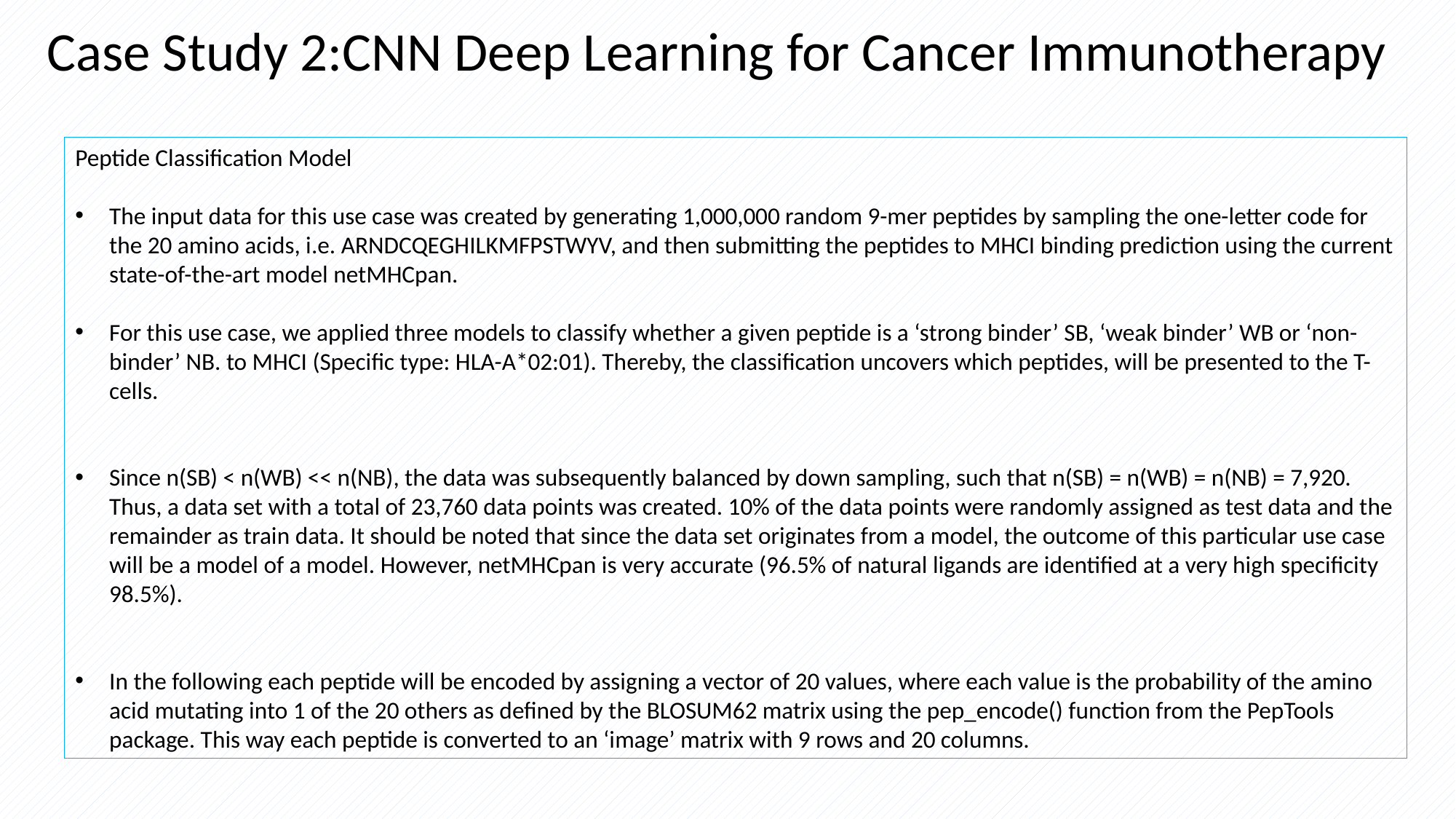

# Case Study 2:CNN Deep Learning for Cancer Immunotherapy
Peptide Classification Model

The input data for this use case was created by generating 1,000,000 random 9-mer peptides by sampling the one-letter code for the 20 amino acids, i.e. ARNDCQEGHILKMFPSTWYV, and then submitting the peptides to MHCI binding prediction using the current state-of-the-art model netMHCpan.

For this use case, we applied three models to classify whether a given peptide is a ‘strong binder’ SB, ‘weak binder’ WB or ‘non-binder’ NB. to MHCI (Specific type: HLA-A*02:01). Thereby, the classification uncovers which peptides, will be presented to the T-cells.

Since n(SB) < n(WB) << n(NB), the data was subsequently balanced by down sampling, such that n(SB) = n(WB) = n(NB) = 7,920. Thus, a data set with a total of 23,760 data points was created. 10% of the data points were randomly assigned as test data and the remainder as train data. It should be noted that since the data set originates from a model, the outcome of this particular use case will be a model of a model. However, netMHCpan is very accurate (96.5% of natural ligands are identified at a very high specificity 98.5%).

In the following each peptide will be encoded by assigning a vector of 20 values, where each value is the probability of the amino acid mutating into 1 of the 20 others as defined by the BLOSUM62 matrix using the pep_encode() function from the PepTools package. This way each peptide is converted to an ‘image’ matrix with 9 rows and 20 columns.